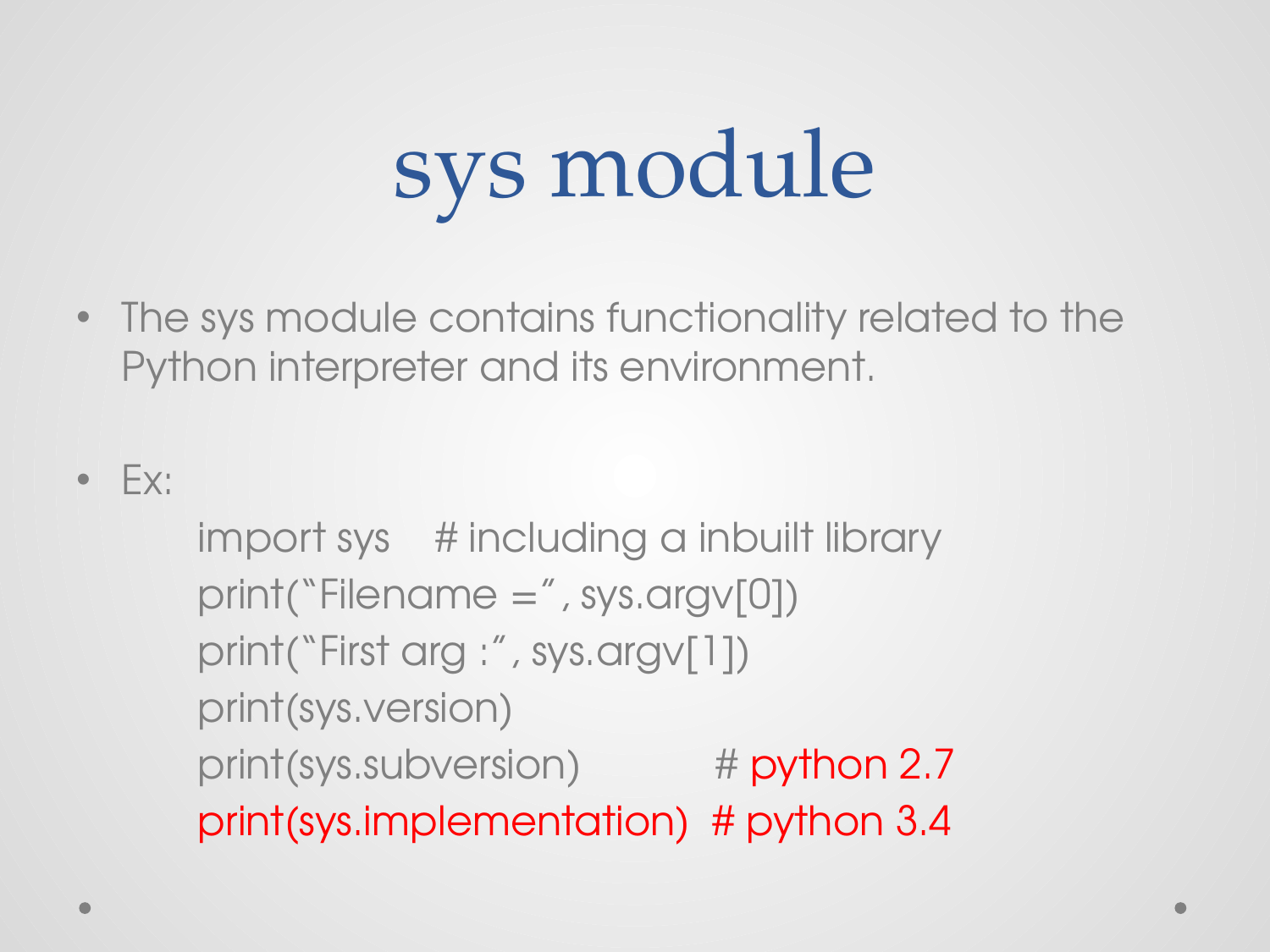

# sys module
The sys module contains functionality related to the Python interpreter and its environment.

Ex:
	import sys    # including a inbuilt library
	print(“Filename =”, sys.argv[0])
	print(“First arg :”, sys.argv[1])
	print(sys.version)
	print(sys.subversion)            # python 2.7
	print(sys.implementation)  # python 3.4